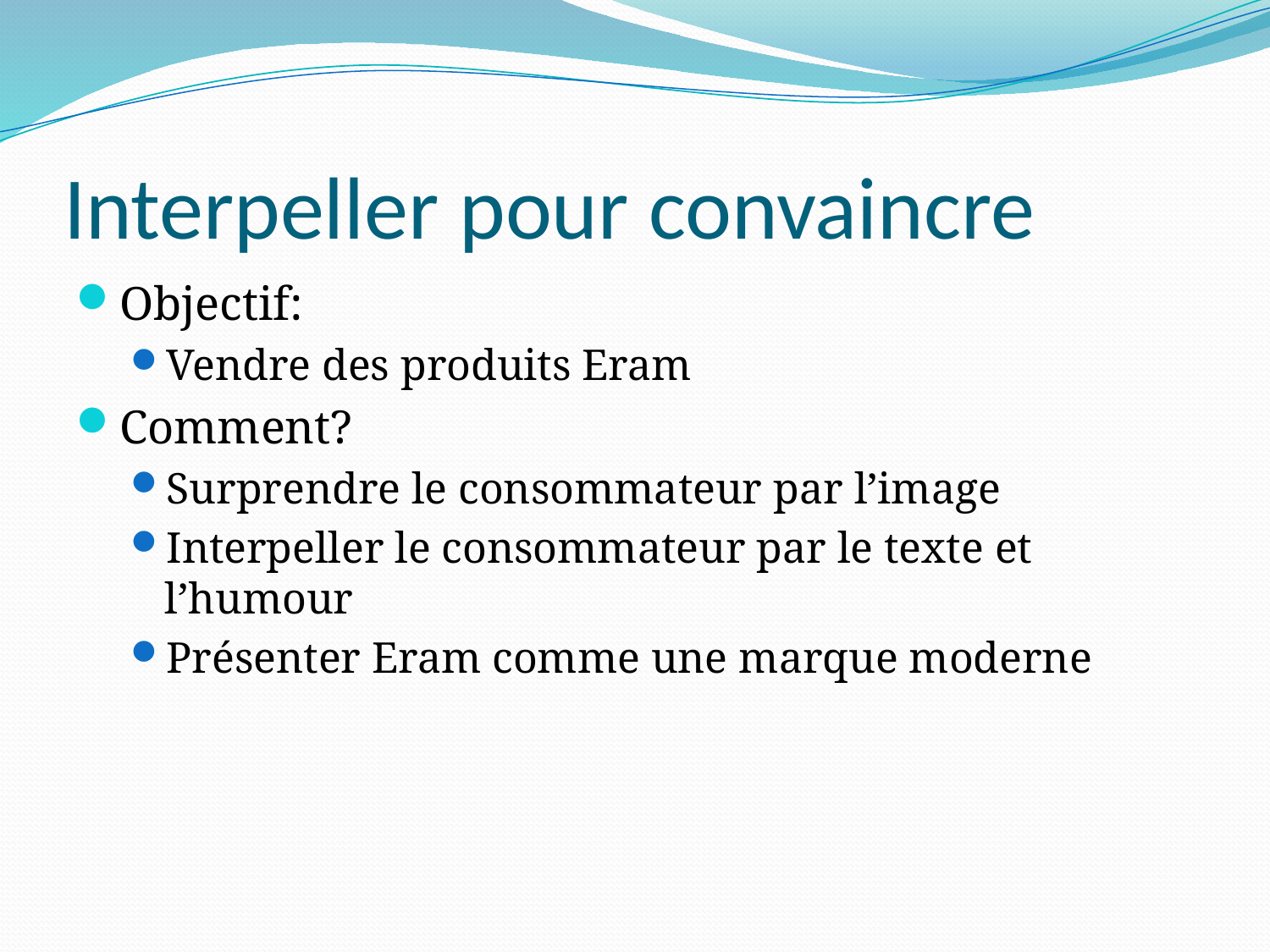

# Interpeller pour convaincre
Objectif:
Vendre des produits Eram
Comment?
Surprendre le consommateur par l’image
Interpeller le consommateur par le texte et l’humour
Présenter Eram comme une marque moderne